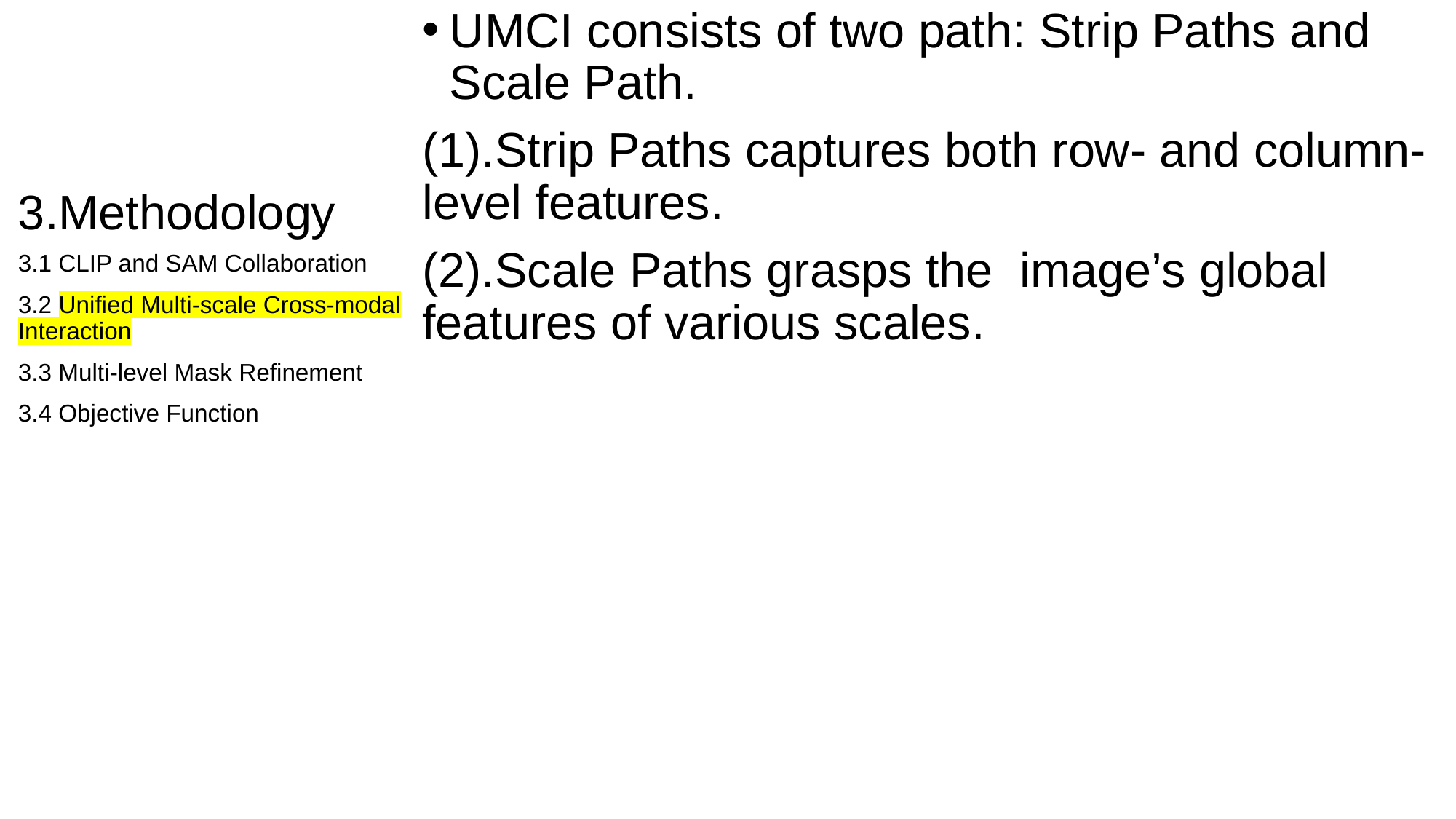

UMCI consists of two path: Strip Paths and Scale Path.
(1).Strip Paths captures both row- and column-level features.
(2).Scale Paths grasps the  image’s global features of various scales.

# 3.Methodology
3.1 CLIP and SAM Collaboration
3.2 Unified Multi-scale Cross-modal Interaction
3.3 Multi-level Mask Refinement
3.4 Objective Function